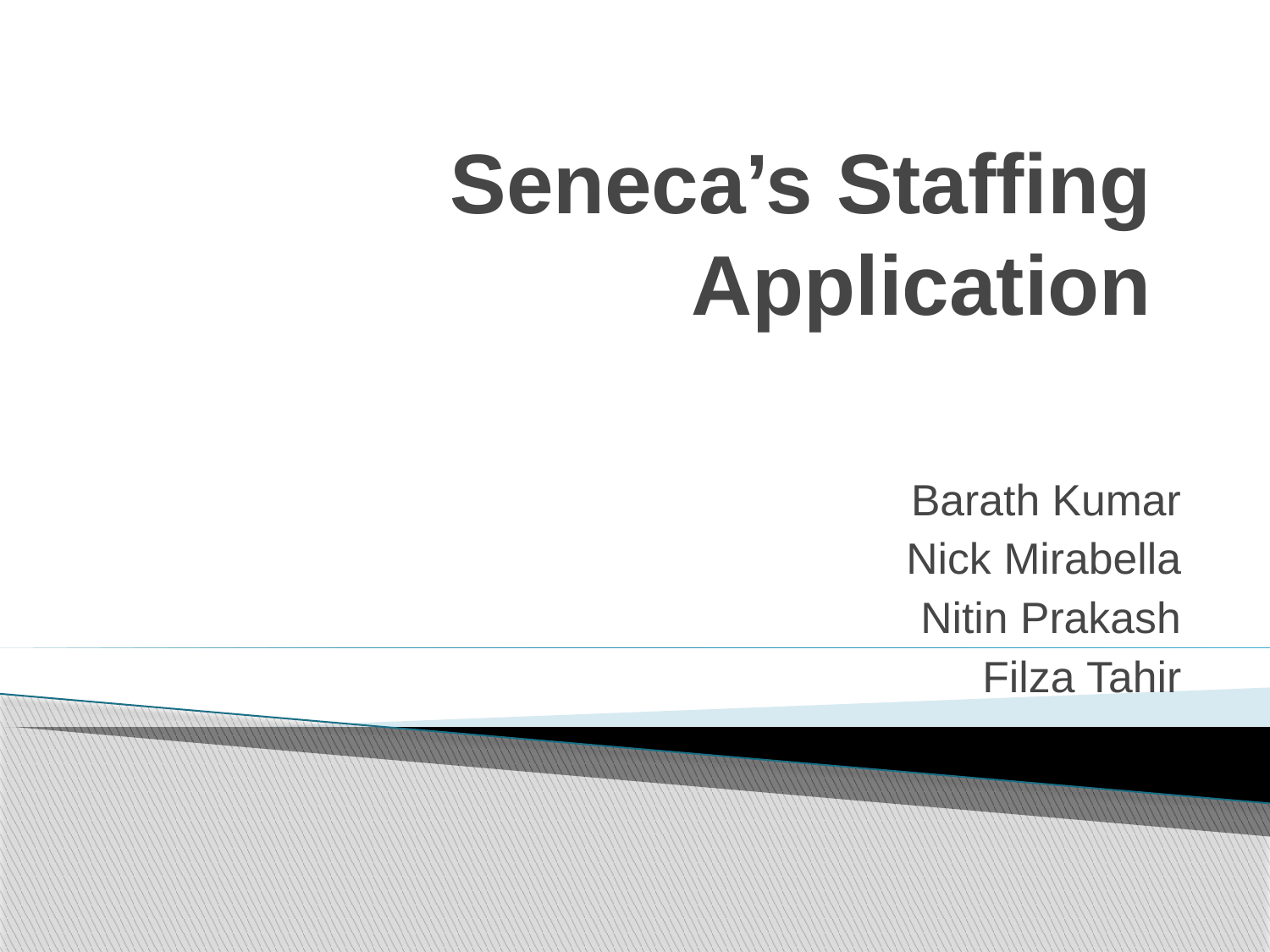

# Seneca’s Staffing Application
Barath Kumar
Nick Mirabella
Nitin Prakash
Filza Tahir